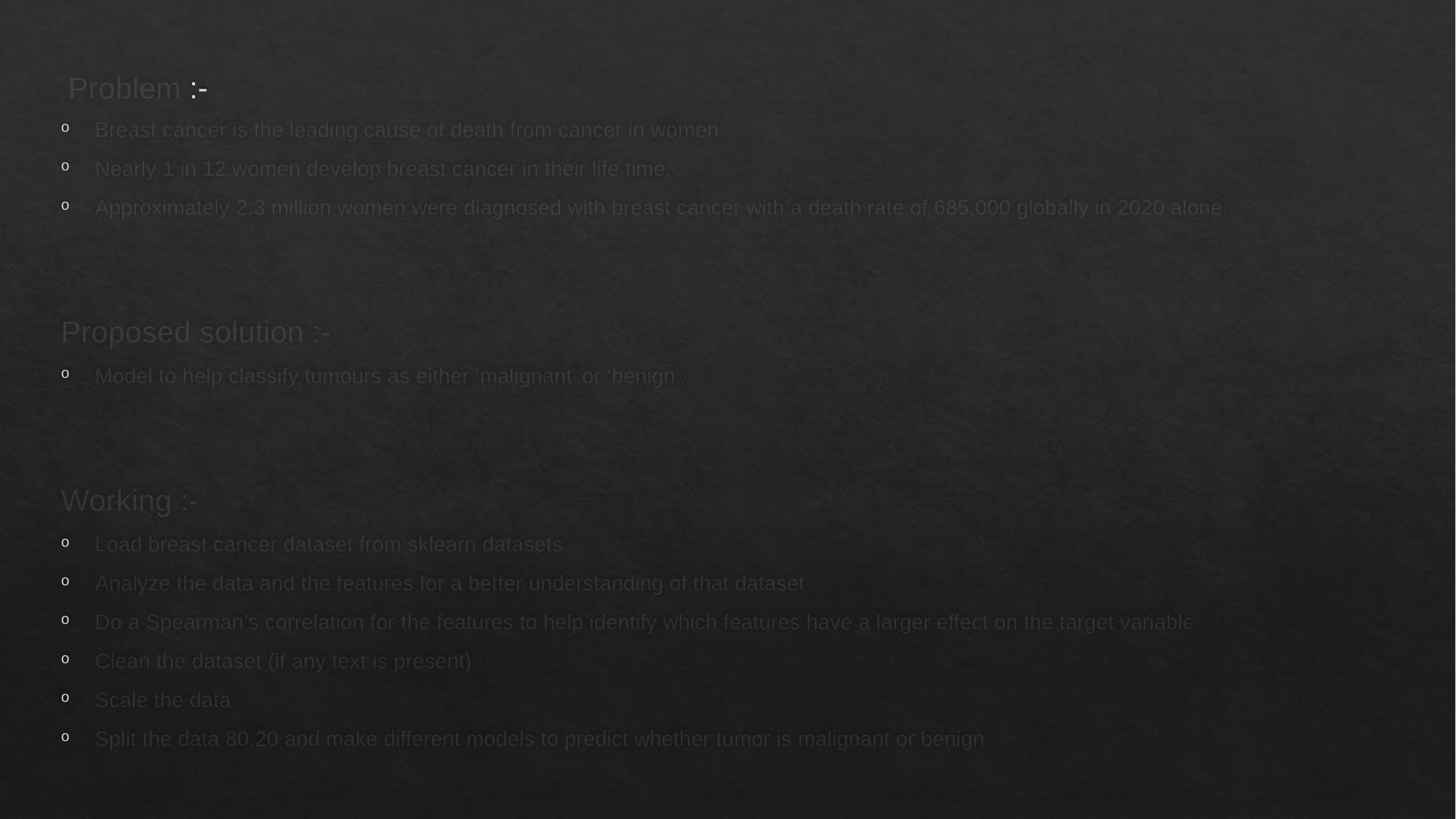

# Problem :-
Breast cancer is the leading cause of death from cancer in women.
Nearly 1 in 12 women develop breast cancer in their life time.
Approximately 2.3 million women were diagnosed with breast cancer with a death rate of 685,000 globally in 2020 alone.

Proposed solution :-
Model to help classify tumours as either ‘malignant’ or ‘benign’.

Working :-
Load breast cancer dataset from sklearn datasets
Analyze the data and the features for a better understanding of that dataset
Do a Spearman’s correlation for the features to help identify which features have a larger effect on the target variable
Clean the dataset (if any text is present)
Scale the data
Split the data 80:20 and make different models to predict whether tumor is malignant or benign.